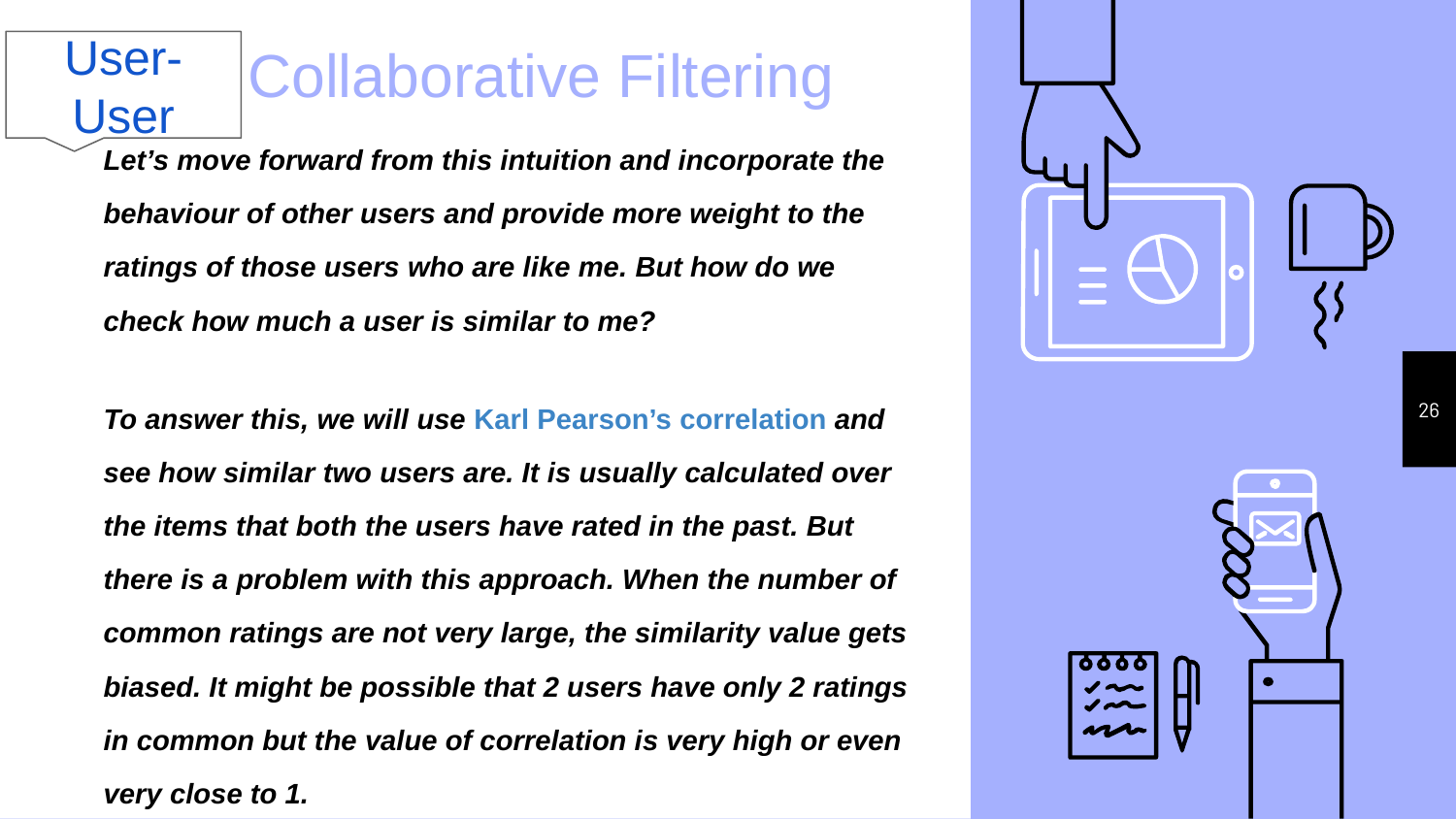

User-User
# Collaborative Filtering
Let’s move forward from this intuition and incorporate the behaviour of other users and provide more weight to the ratings of those users who are like me. But how do we check how much a user is similar to me?
To answer this, we will use Karl Pearson’s correlation and see how similar two users are. It is usually calculated over the items that both the users have rated in the past. But there is a problem with this approach. When the number of common ratings are not very large, the similarity value gets biased. It might be possible that 2 users have only 2 ratings in common but the value of correlation is very high or even very close to 1.
26